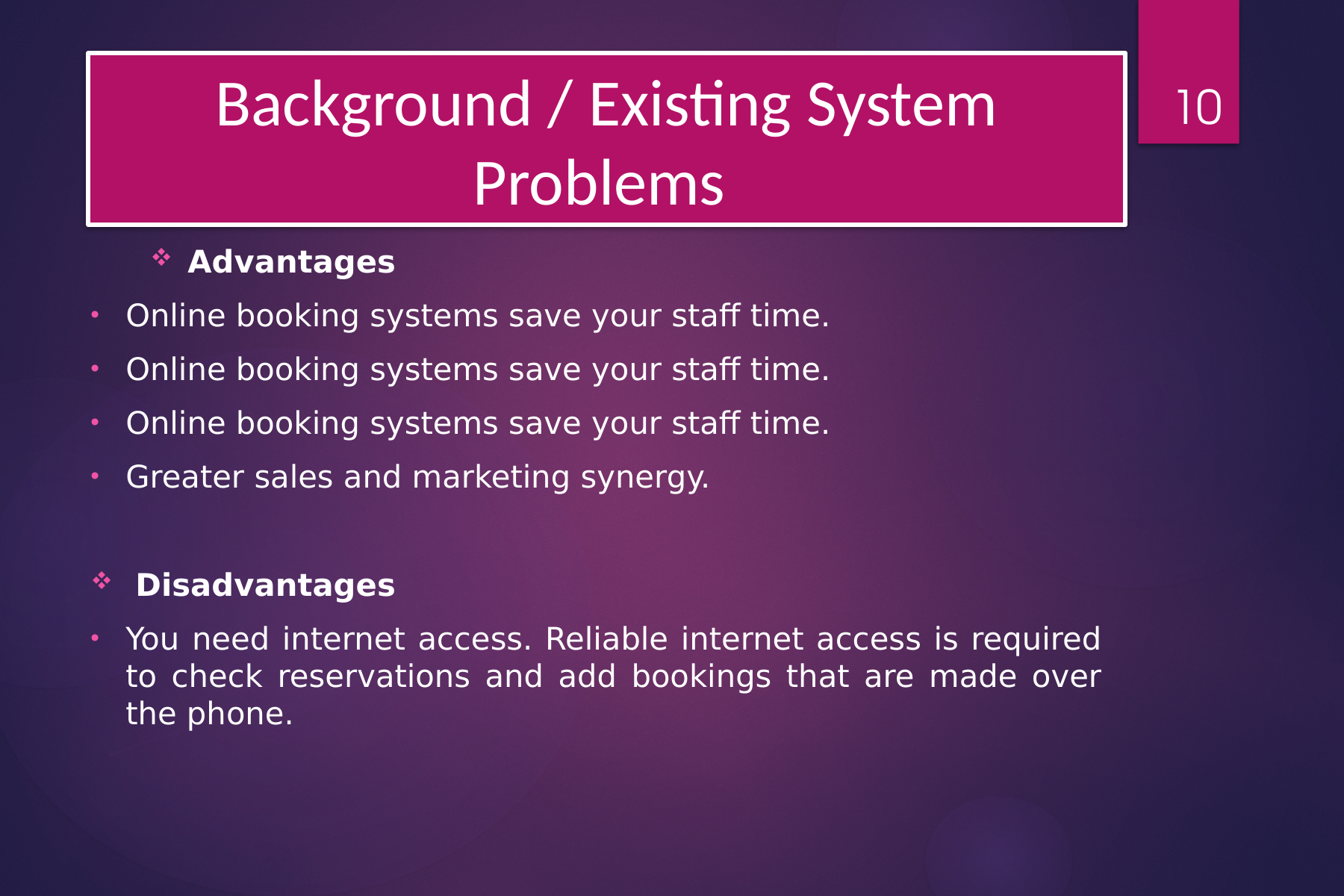

10
# Background / Existing System Problems
Advantages
Online booking systems save your staff time.
Online booking systems save your staff time.
Online booking systems save your staff time.
Greater sales and marketing synergy.

Disadvantages
You need internet access. Reliable internet access is required to check reservations and add bookings that are made over the phone.